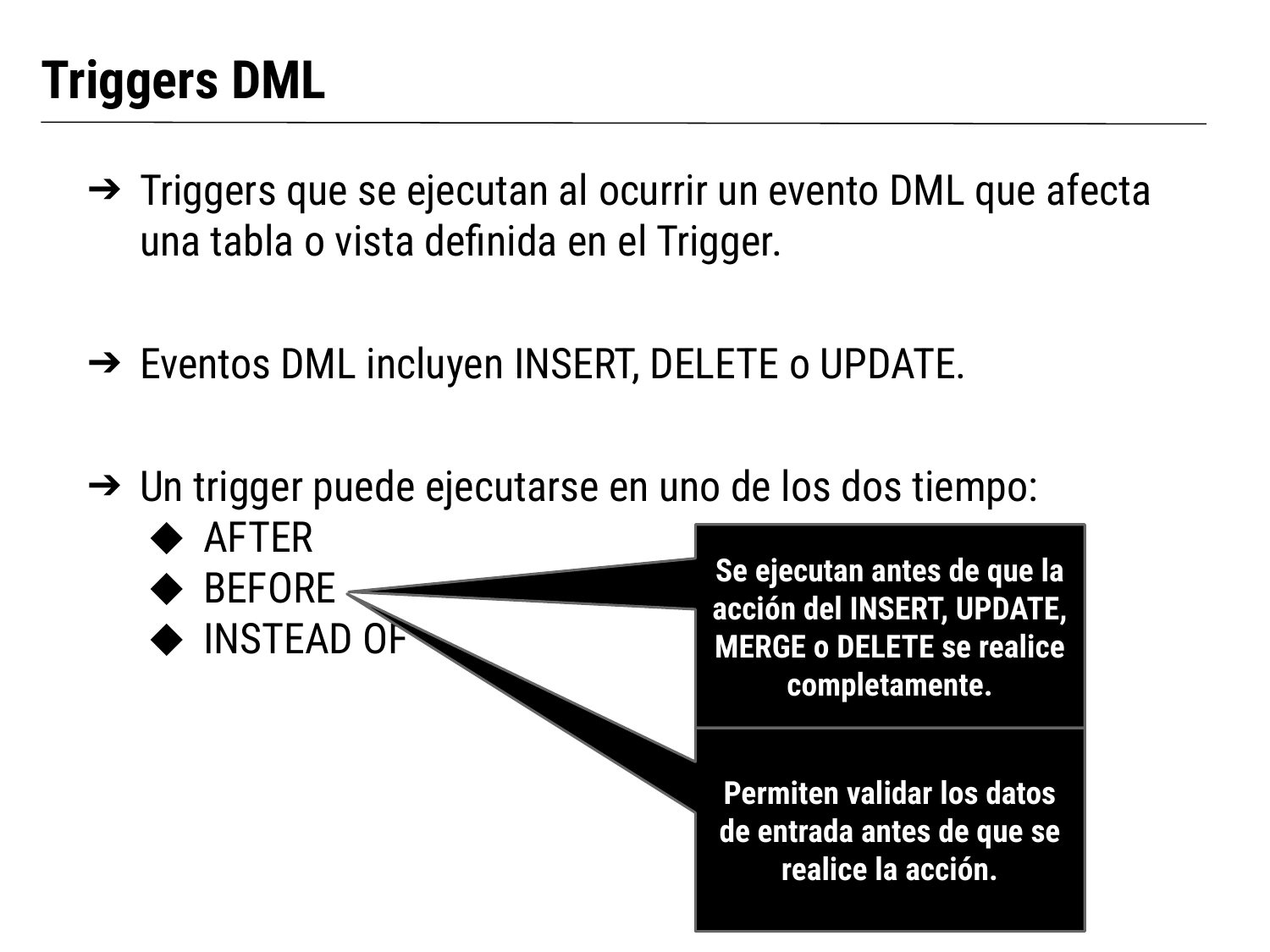

# Triggers DML
Triggers que se ejecutan al ocurrir un evento DML que afecta una tabla o vista definida en el Trigger.

Eventos DML incluyen INSERT, DELETE o UPDATE.

Un trigger puede ejecutarse en uno de los dos tiempo:
AFTER
BEFORE
INSTEAD OF

Se ejecutan antes de que la acción del INSERT, UPDATE, MERGE o DELETE se realice completamente.
Permiten validar los datos de entrada antes de que se realice la acción.